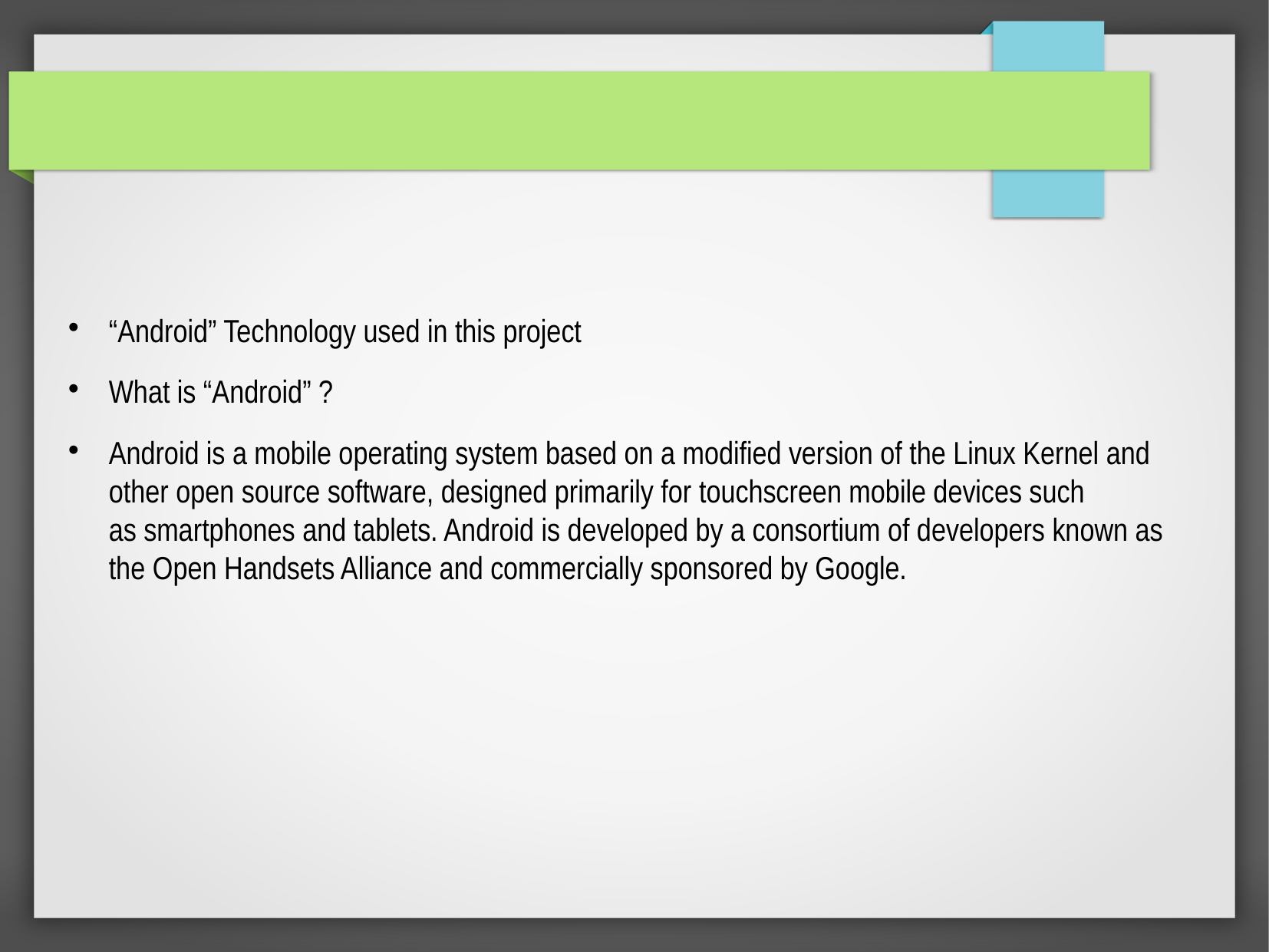

“Android” Technology used in this project
What is “Android” ?
Android is a mobile operating system based on a modified version of the Linux Kernel and other open source software, designed primarily for touchscreen mobile devices such as smartphones and tablets. Android is developed by a consortium of developers known as the Open Handsets Alliance and commercially sponsored by Google.